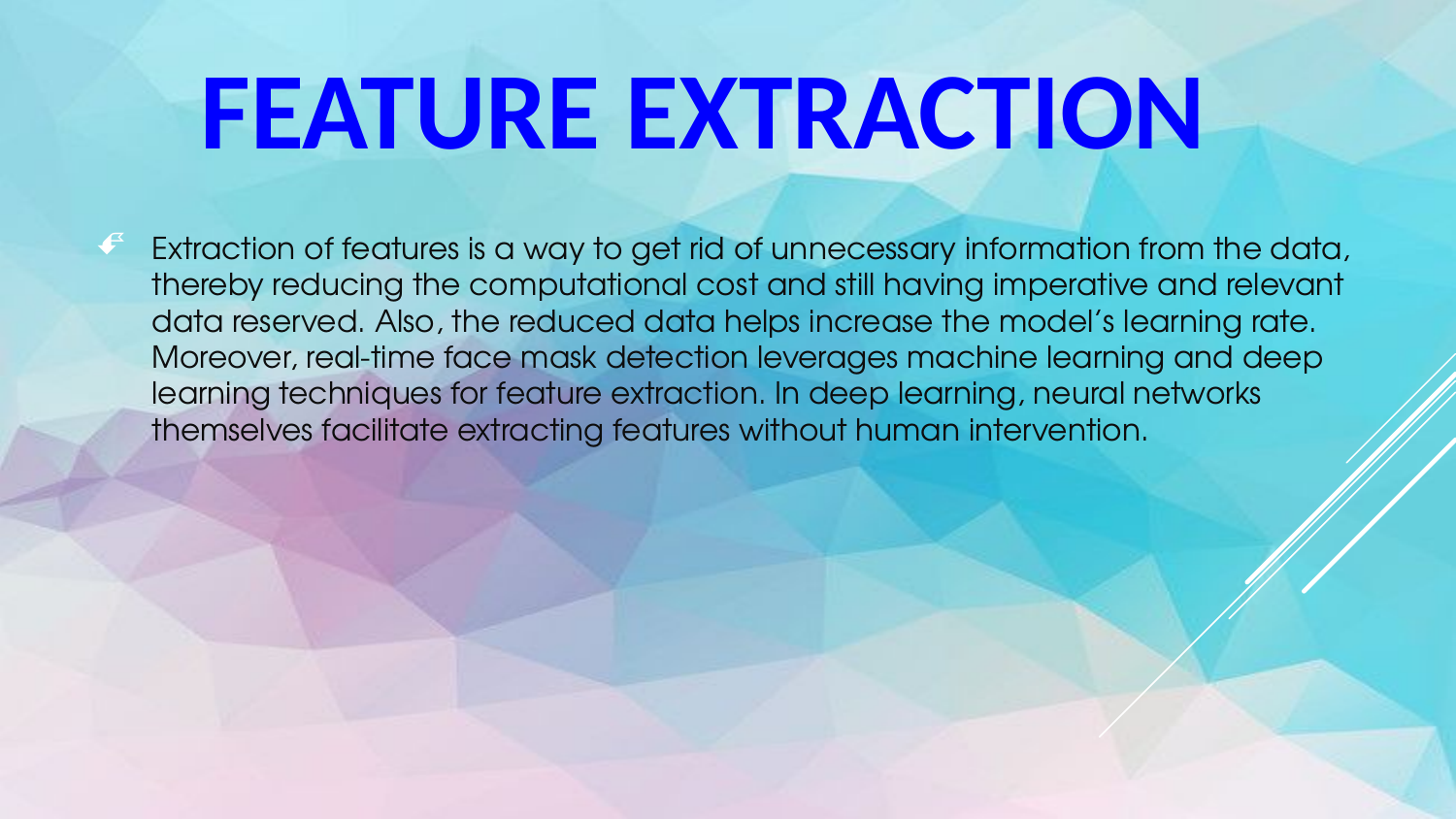

# Feature Extraction
Extraction of features is a way to get rid of unnecessary information from the data, thereby reducing the computational cost and still having imperative and relevant data reserved. Also, the reduced data helps increase the model’s learning rate. Moreover, real-time face mask detection leverages machine learning and deep learning techniques for feature extraction. In deep learning, neural networks themselves facilitate extracting features without human intervention.